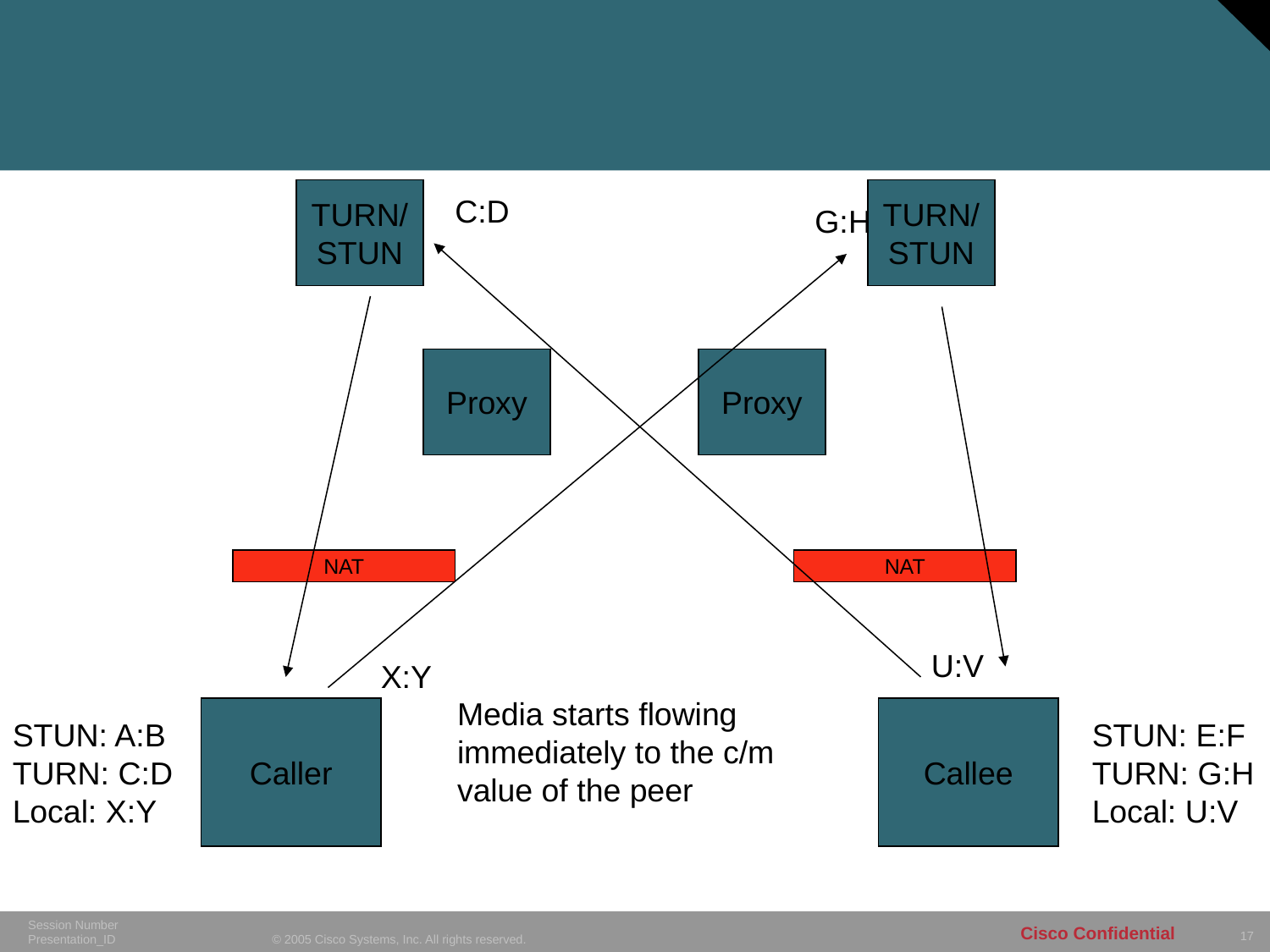

TURN/
STUN
TURN/
STUN
C:D
G:H

Proxy
Proxy
NAT
NAT
U:V
X:Y
Media starts flowing
immediately to the c/m
value of the peer
Caller
Callee
STUN: A:B
TURN: C:D
Local: X:Y
STUN: E:F
TURN: G:H
Local: U:V